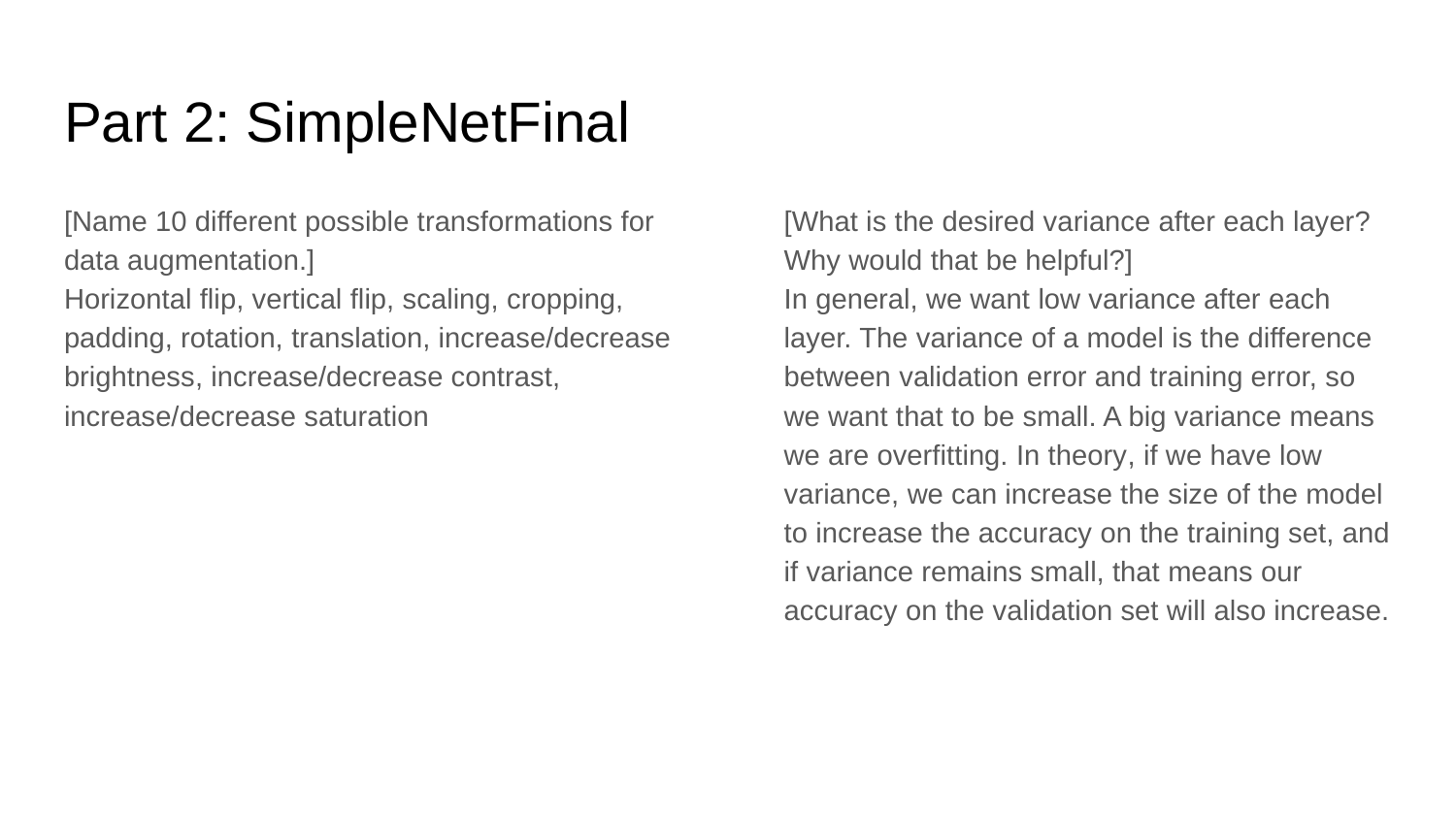

# Part 2: SimpleNetFinal
[Name 10 different possible transformations for data augmentation.]
Horizontal flip, vertical flip, scaling, cropping, padding, rotation, translation, increase/decrease brightness, increase/decrease contrast, increase/decrease saturation
[What is the desired variance after each layer? Why would that be helpful?]
In general, we want low variance after each layer. The variance of a model is the difference between validation error and training error, so we want that to be small. A big variance means we are overfitting. In theory, if we have low variance, we can increase the size of the model to increase the accuracy on the training set, and if variance remains small, that means our accuracy on the validation set will also increase.